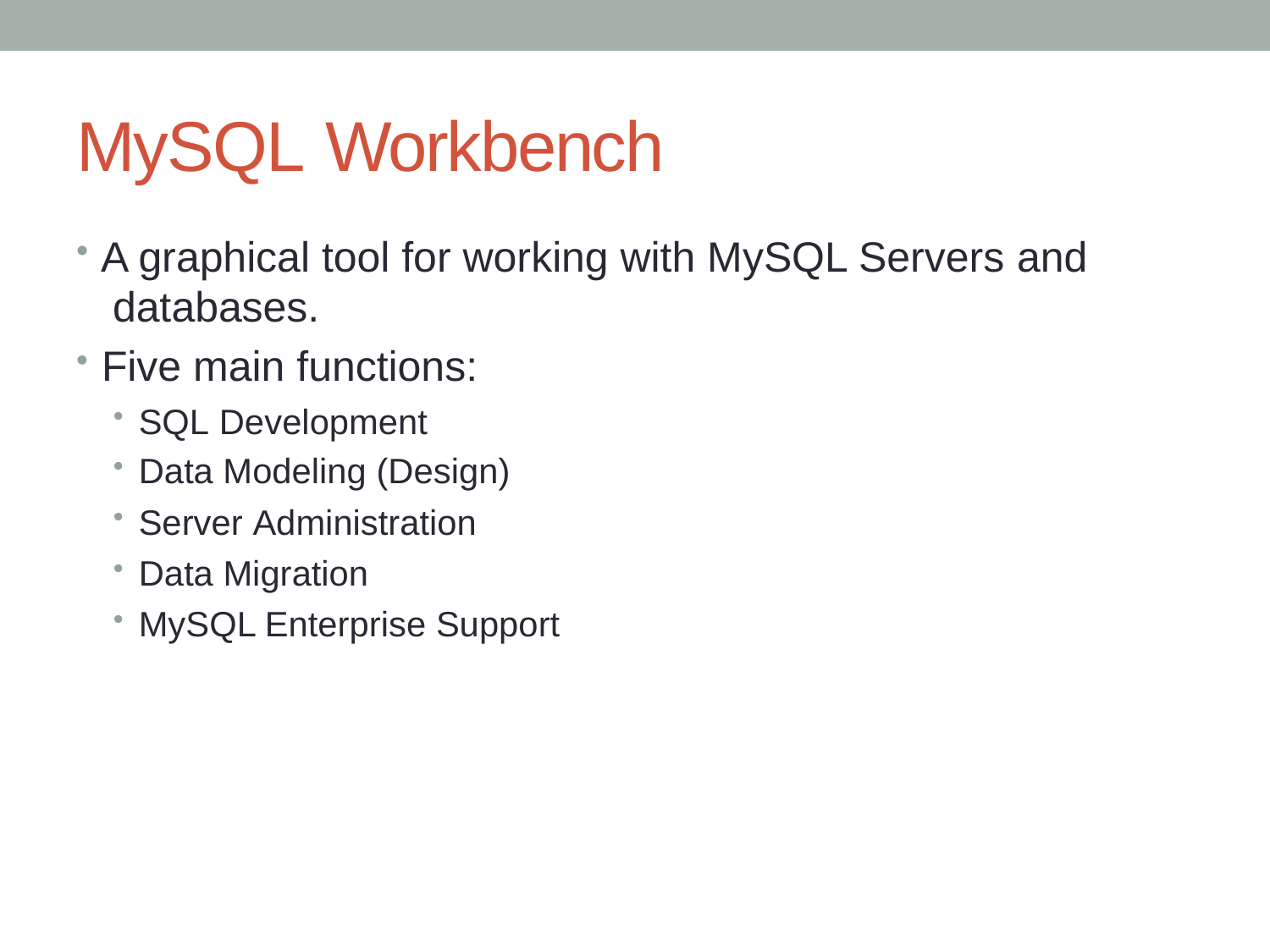

# MySQL Workbench
A graphical tool for working with MySQL Servers and  databases.
Five main functions:
SQL Development
Data Modeling (Design)
Server Administration
Data Migration
MySQL Enterprise Support